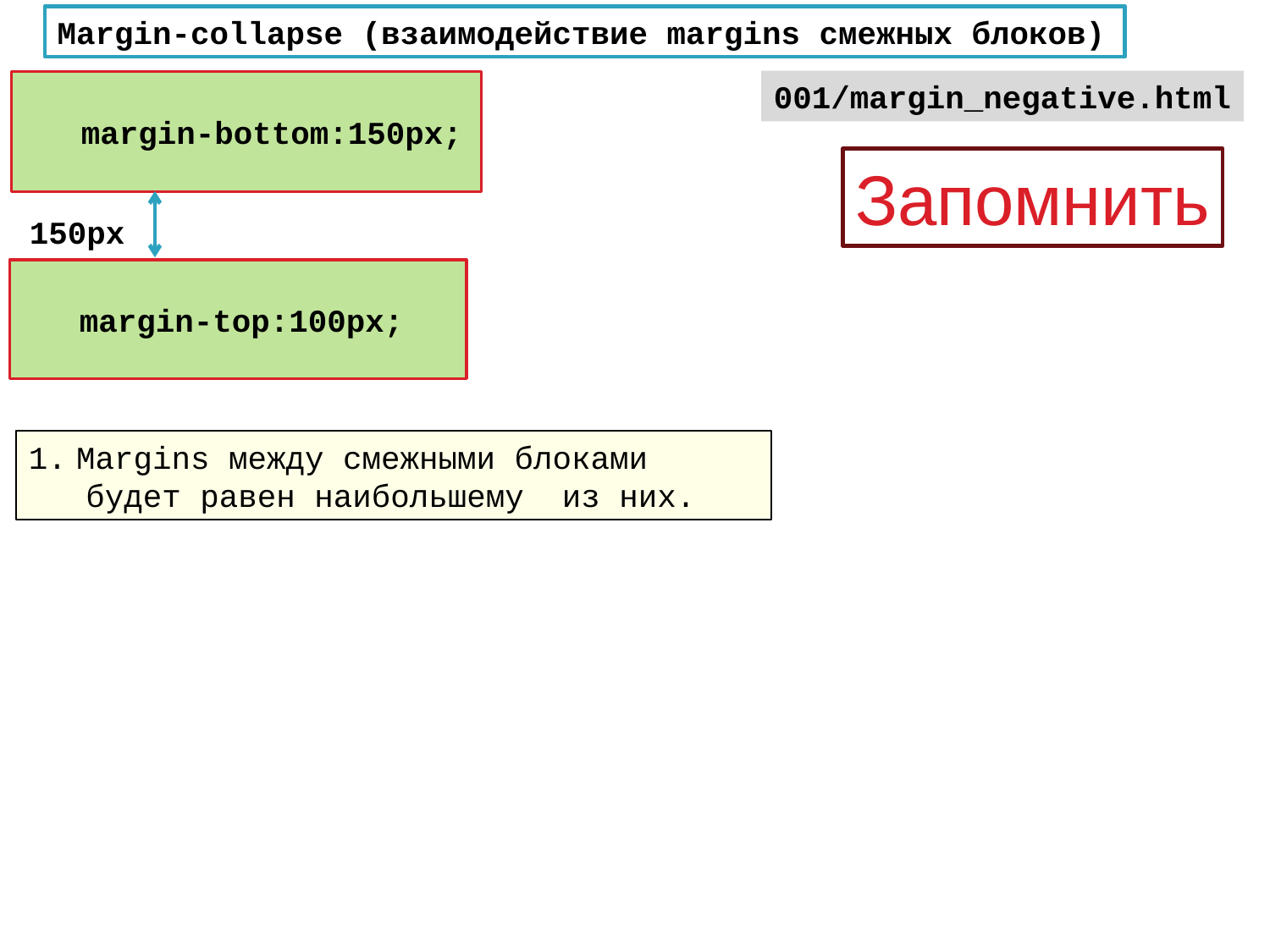

Margin-collapse (взаимодействие margins смежных блоков)
001/margin_negative.html
   margin-bottom:150px;
Запомнить
150px
   margin-top:100px;
Margins между смежными блоками
   будет равен наибольшему  из них.